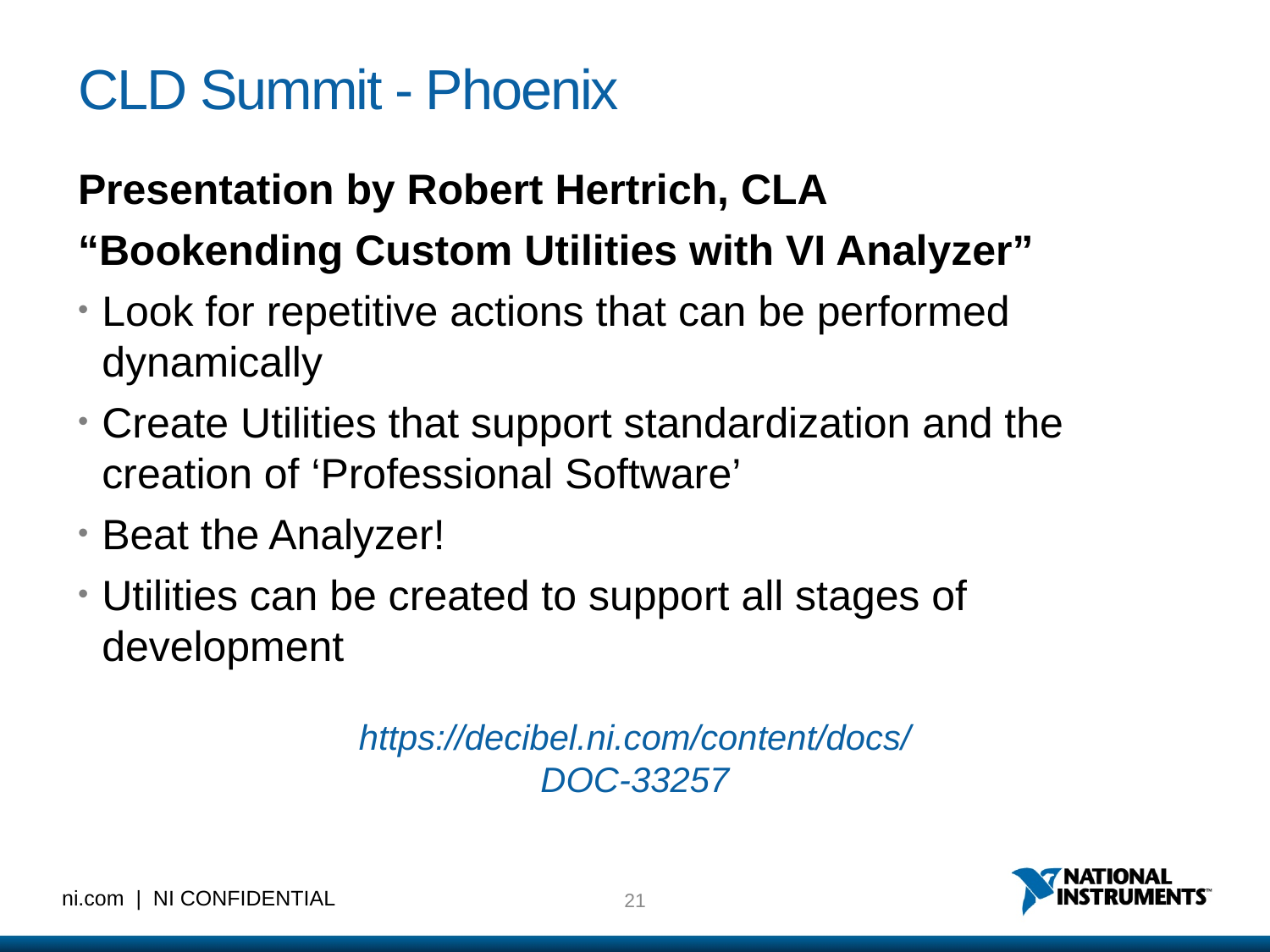

# CLD Summit - Phoenix
Presentation by Robert Hertrich, CLA
“Bookending Custom Utilities with VI Analyzer”
Look for repetitive actions that can be performed dynamically
Create Utilities that support standardization and the creation of ‘Professional Software’
Beat the Analyzer!
Utilities can be created to support all stages of development

https://decibel.ni.com/content/docs/DOC-33257